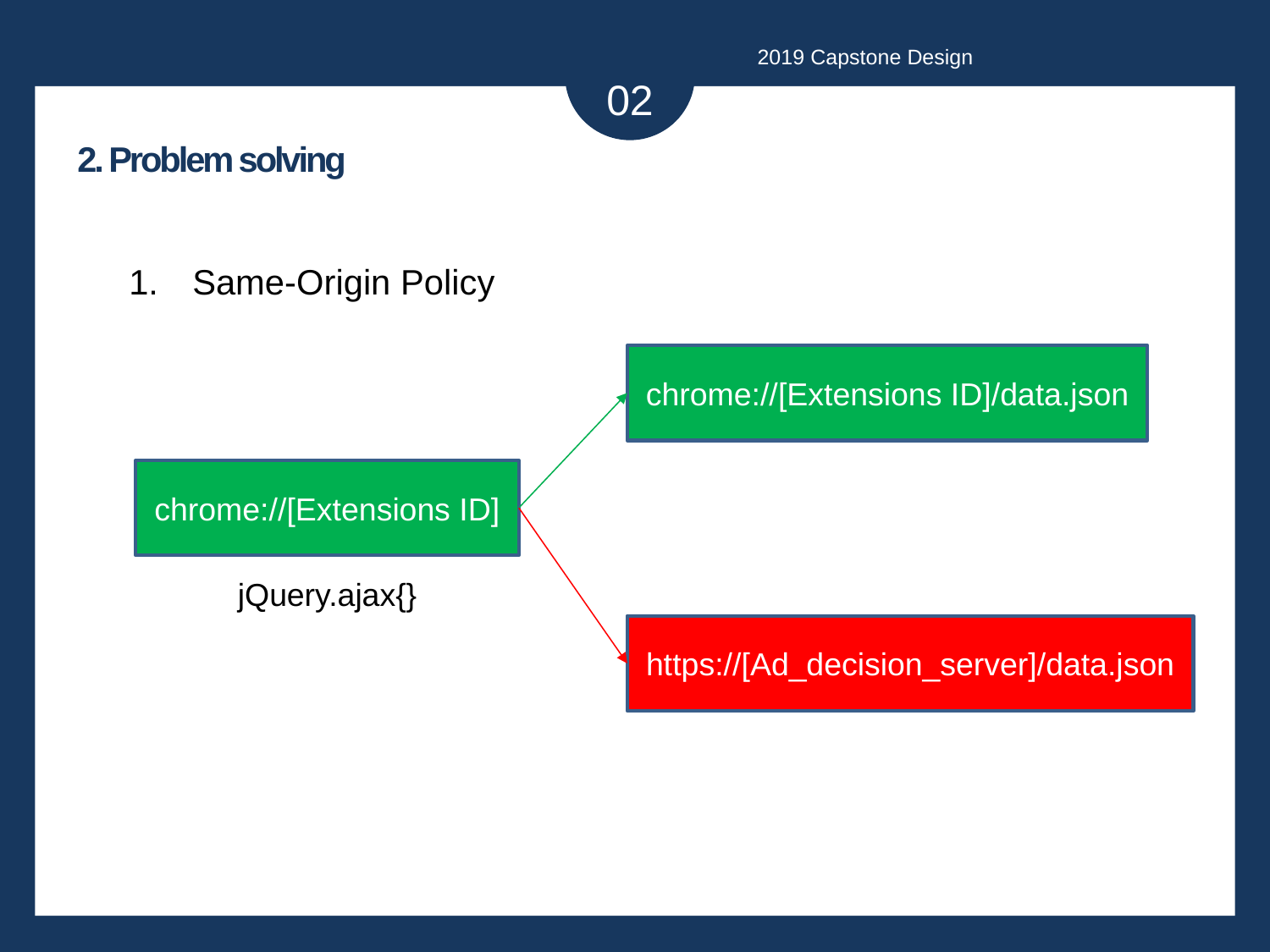

2019 Capstone Design
02

2. Problem solving
Same-Origin Policy

chrome://[Extensions ID]/data.json
chrome://[Extensions ID]
jQuery.ajax{}
https://[Ad_decision_server]/data.json